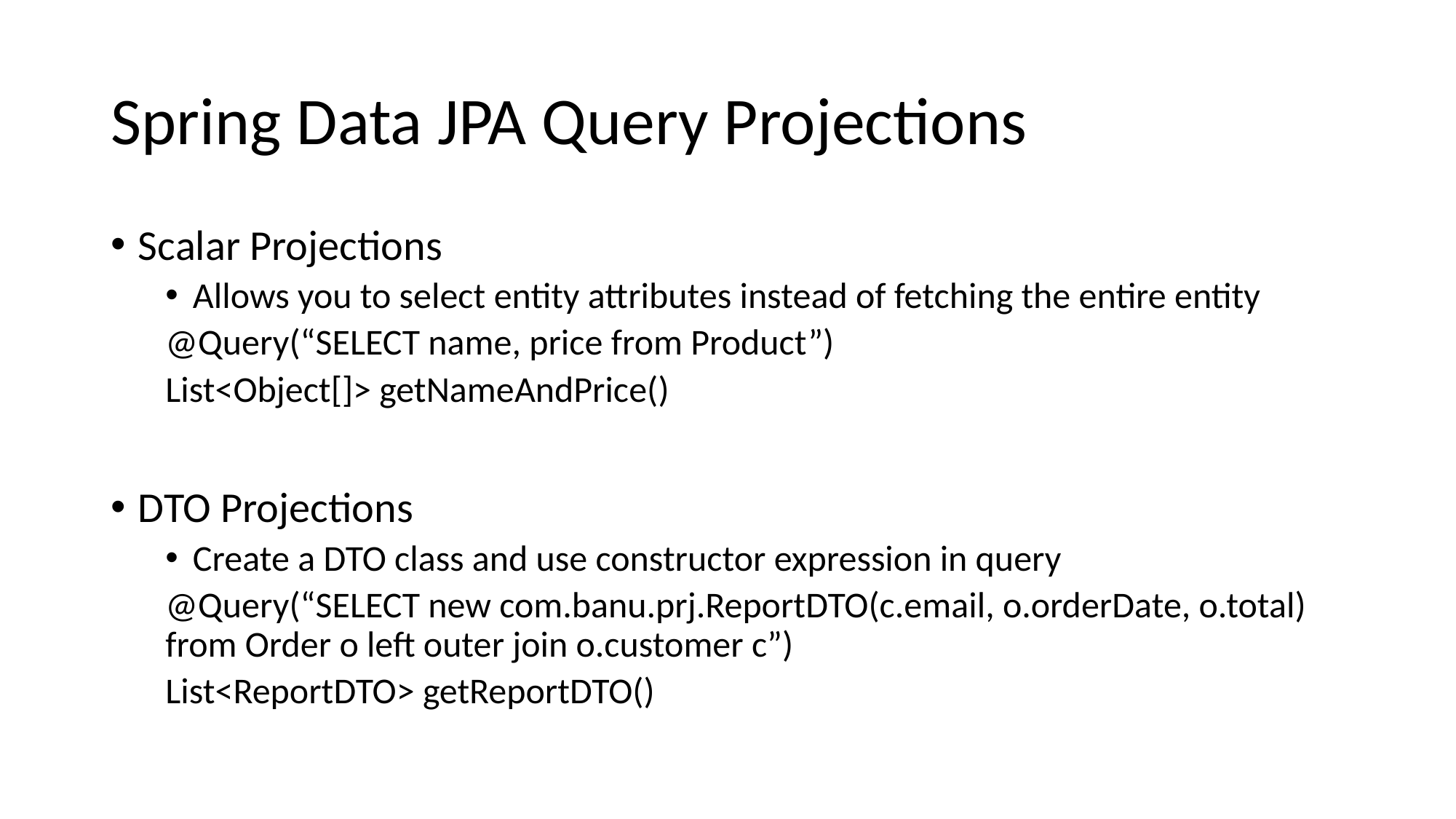

# Spring Data JPA Query Projections
Scalar Projections
Allows you to select entity attributes instead of fetching the entire entity
@Query(“SELECT name, price from Product”)
List<Object[]> getNameAndPrice()

DTO Projections
Create a DTO class and use constructor expression in query
@Query(“SELECT new com.banu.prj.ReportDTO(c.email, o.orderDate, o.total) from Order o left outer join o.customer c”)
List<ReportDTO> getReportDTO()